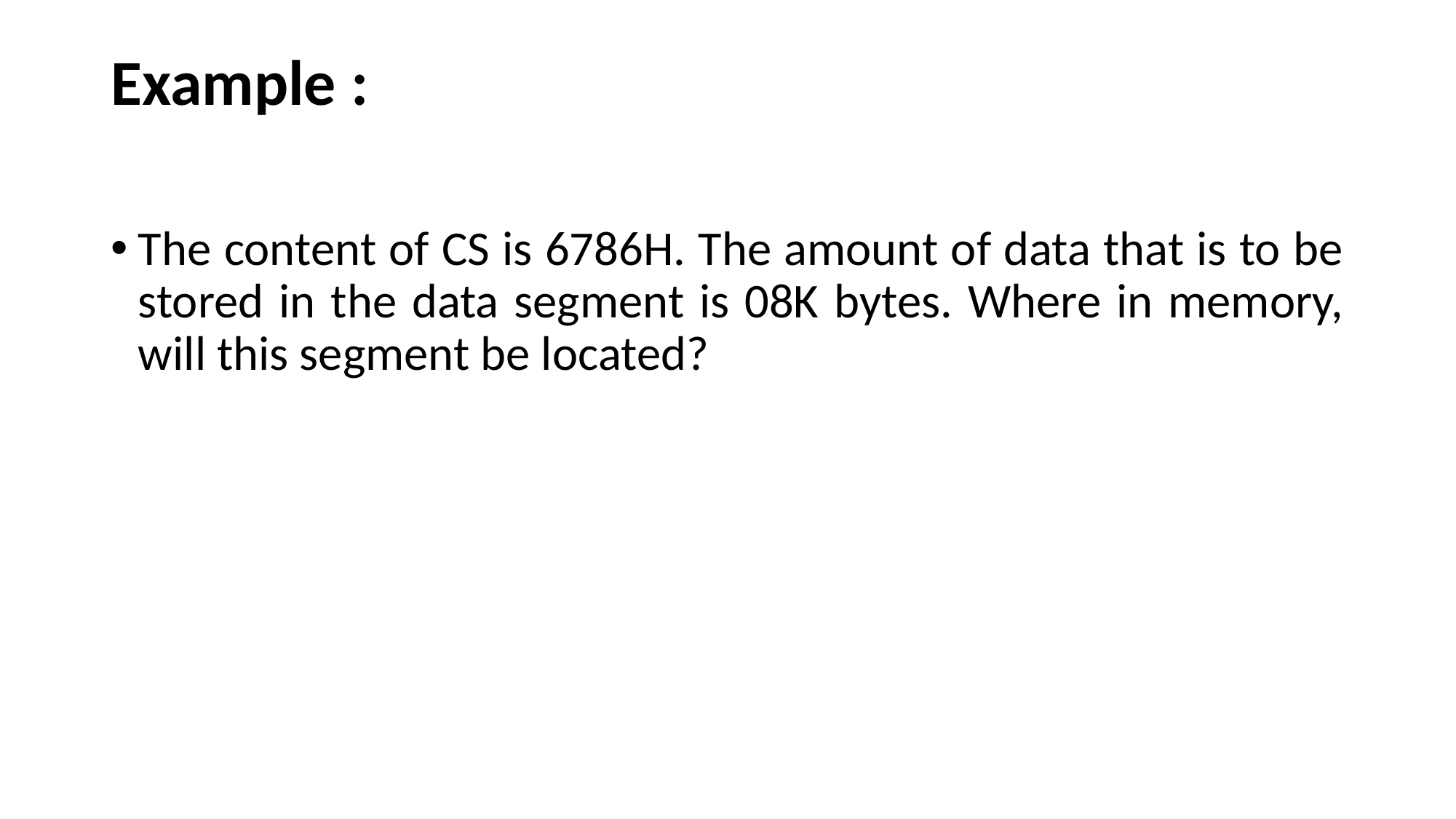

# Example :
The content of CS is 6786H. The amount of data that is to be stored in the data segment is 08K bytes. Where in memory, will this segment be located?